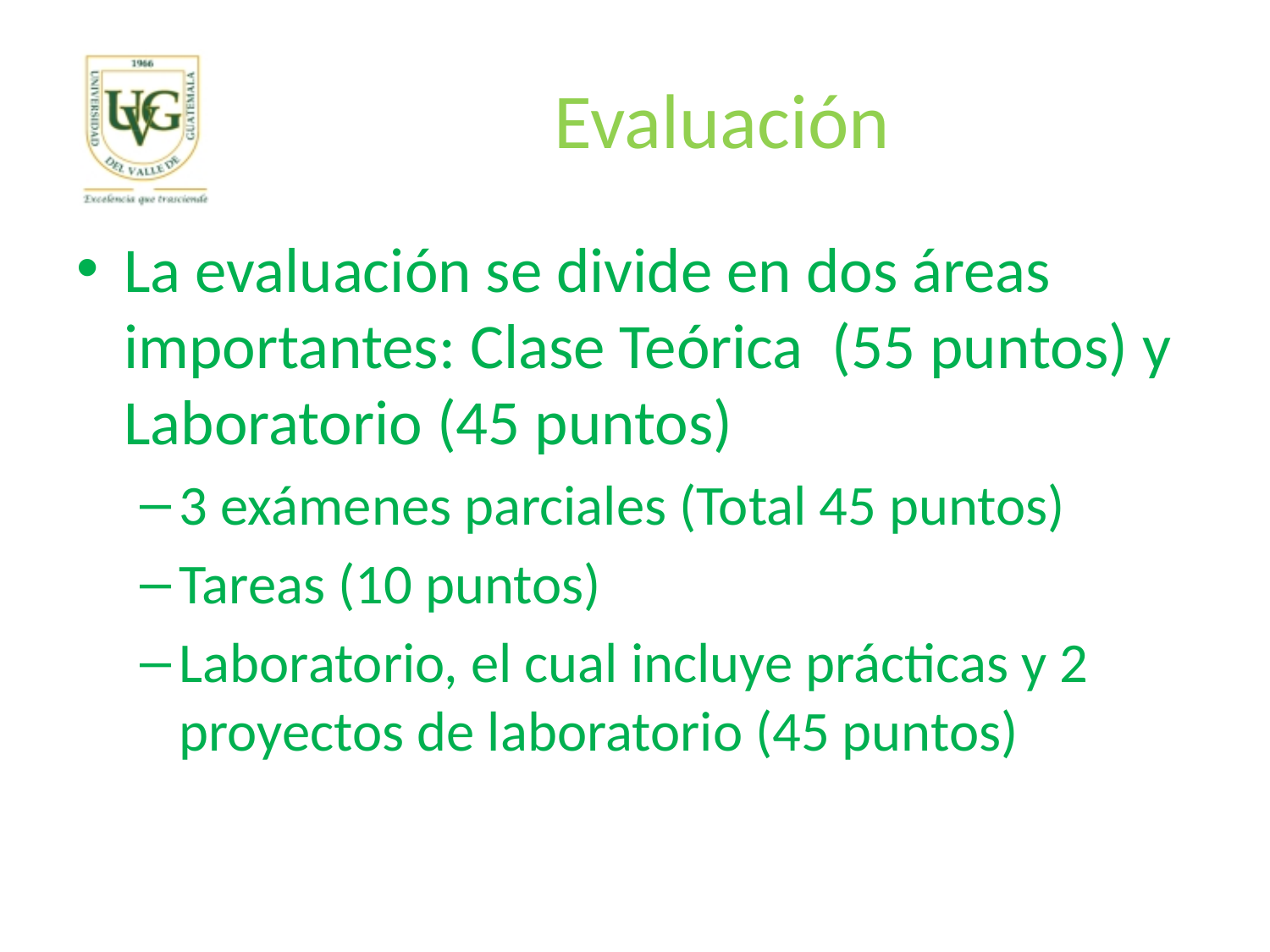

# Evaluación
La evaluación se divide en dos áreas importantes: Clase Teórica  (55 puntos) y Laboratorio (45 puntos)
3 exámenes parciales (Total 45 puntos)
Tareas (10 puntos)
Laboratorio, el cual incluye prácticas y 2 proyectos de laboratorio (45 puntos)